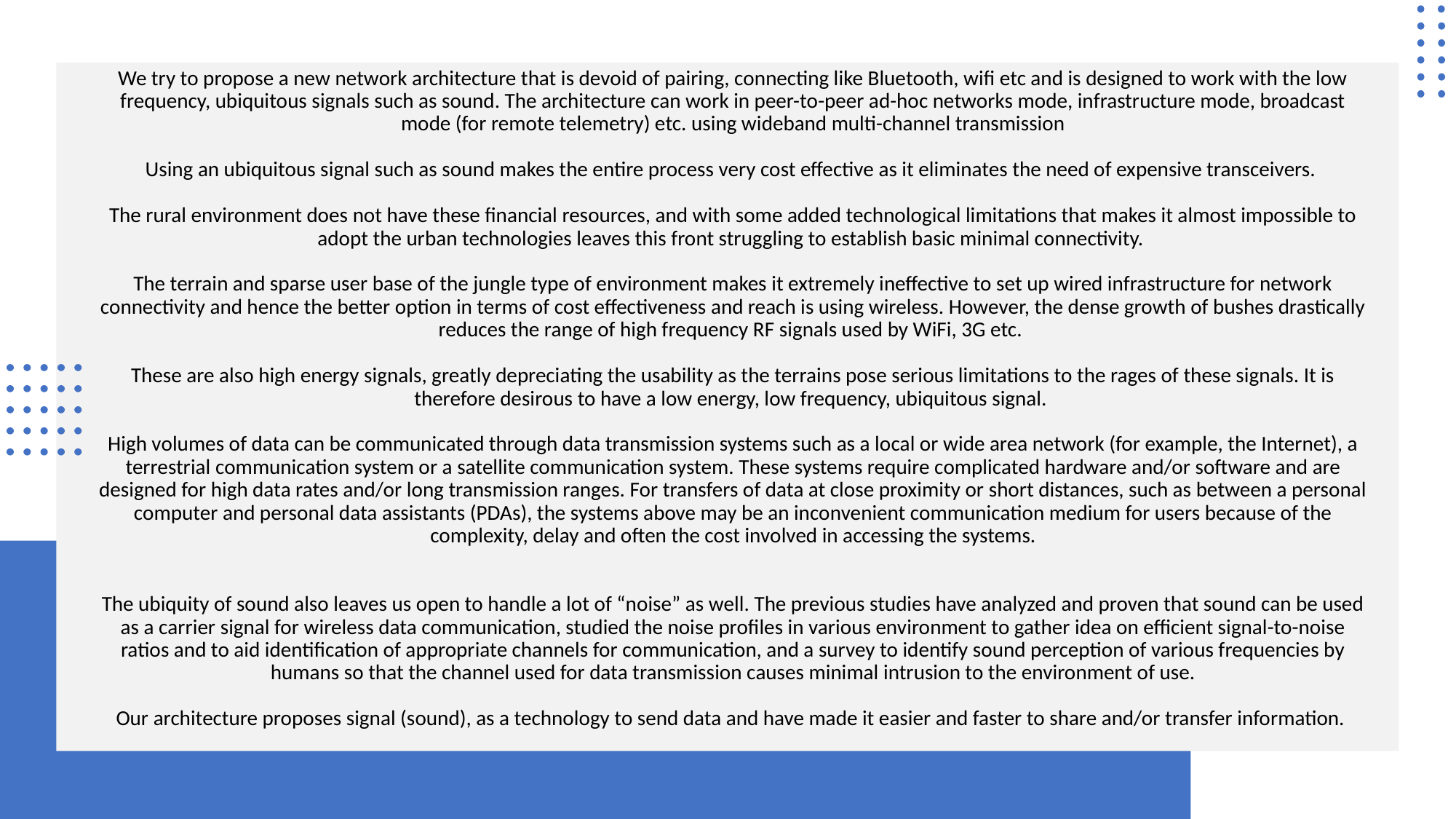

# We try to propose a new network architecture that is devoid of pairing, connecting like Bluetooth, wifi etc and is designed to work with the low frequency, ubiquitous signals such as sound. The architecture can work in peer-to-peer ad-hoc networks mode, infrastructure mode, broadcast mode (for remote telemetry) etc. using wideband multi-channel transmission Using an ubiquitous signal such as sound makes the entire process very cost effective as it eliminates the need of expensive transceivers. The rural environment does not have these financial resources, and with some added technological limitations that makes it almost impossible to adopt the urban technologies leaves this front struggling to establish basic minimal connectivity. The terrain and sparse user base of the jungle type of environment makes it extremely ineffective to set up wired infrastructure for network connectivity and hence the better option in terms of cost effectiveness and reach is using wireless. However, the dense growth of bushes drastically reduces the range of high frequency RF signals used by WiFi, 3G etc. These are also high energy signals, greatly depreciating the usability as the terrains pose serious limitations to the rages of these signals. It is therefore desirous to have a low energy, low frequency, ubiquitous signal. High volumes of data can be communicated through data transmission systems such as a local or wide area network (for example, the Internet), a terrestrial communication system or a satellite communication system. These systems require complicated hardware and/or software and are designed for high data rates and/or long transmission ranges. For transfers of data at close proximity or short distances, such as between a personal computer and personal data assistants (PDAs), the systems above may be an inconvenient communication medium for users because of the complexity, delay and often the cost involved in accessing the systems. The ubiquity of sound also leaves us open to handle a lot of “noise” as well. The previous studies have analyzed and proven that sound can be used as a carrier signal for wireless data communication, studied the noise profiles in various environment to gather idea on efficient signal-to-noise ratios and to aid identification of appropriate channels for communication, and a survey to identify sound perception of various frequencies by humans so that the channel used for data transmission causes minimal intrusion to the environment of use. Our architecture proposes signal (sound), as a technology to send data and have made it easier and faster to share and/or transfer information.